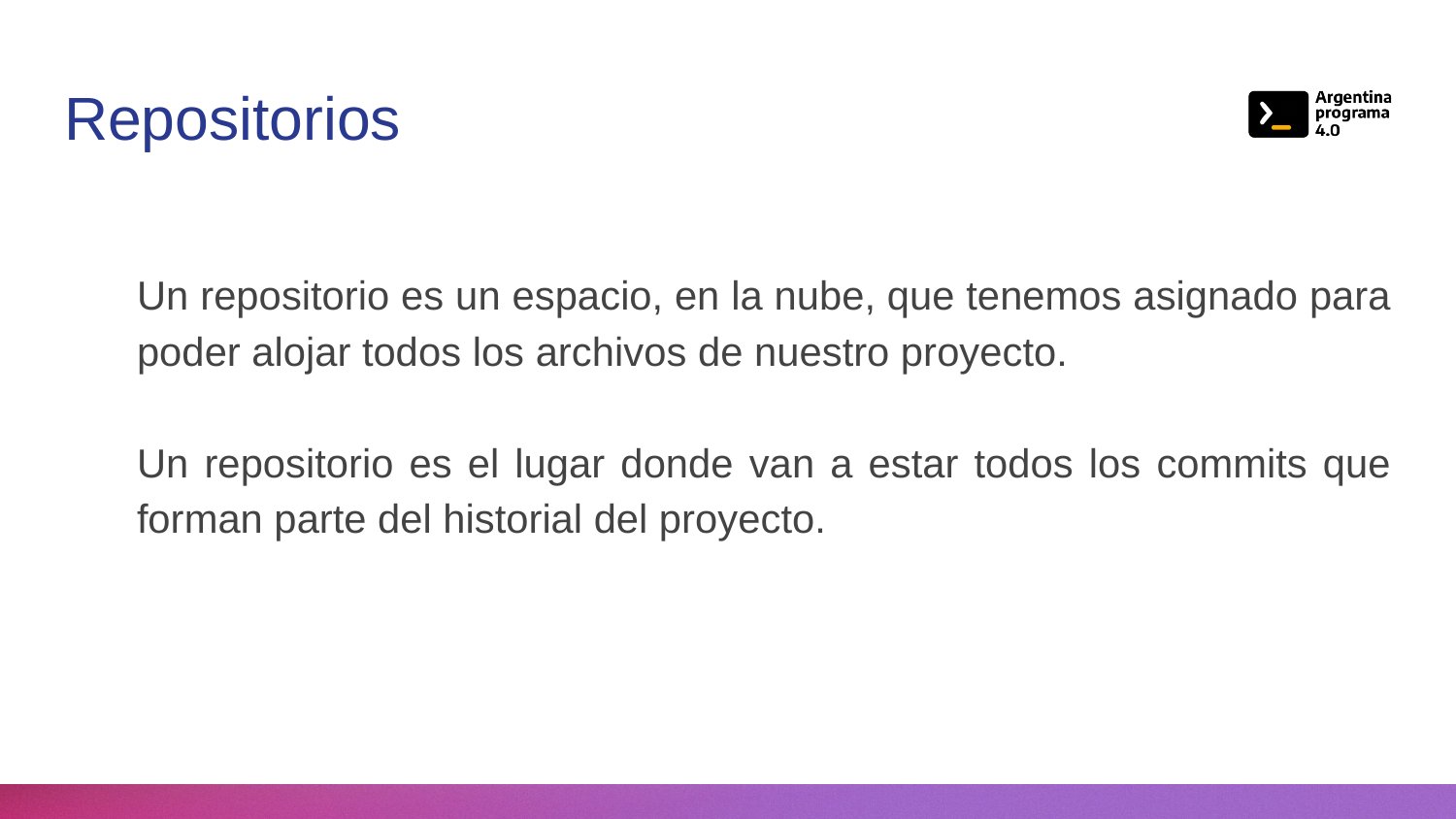

# Repositorios

Un repositorio es un espacio, en la nube, que tenemos asignado para poder alojar todos los archivos de nuestro proyecto.

Un repositorio es el lugar donde van a estar todos los commits que forman parte del historial del proyecto.